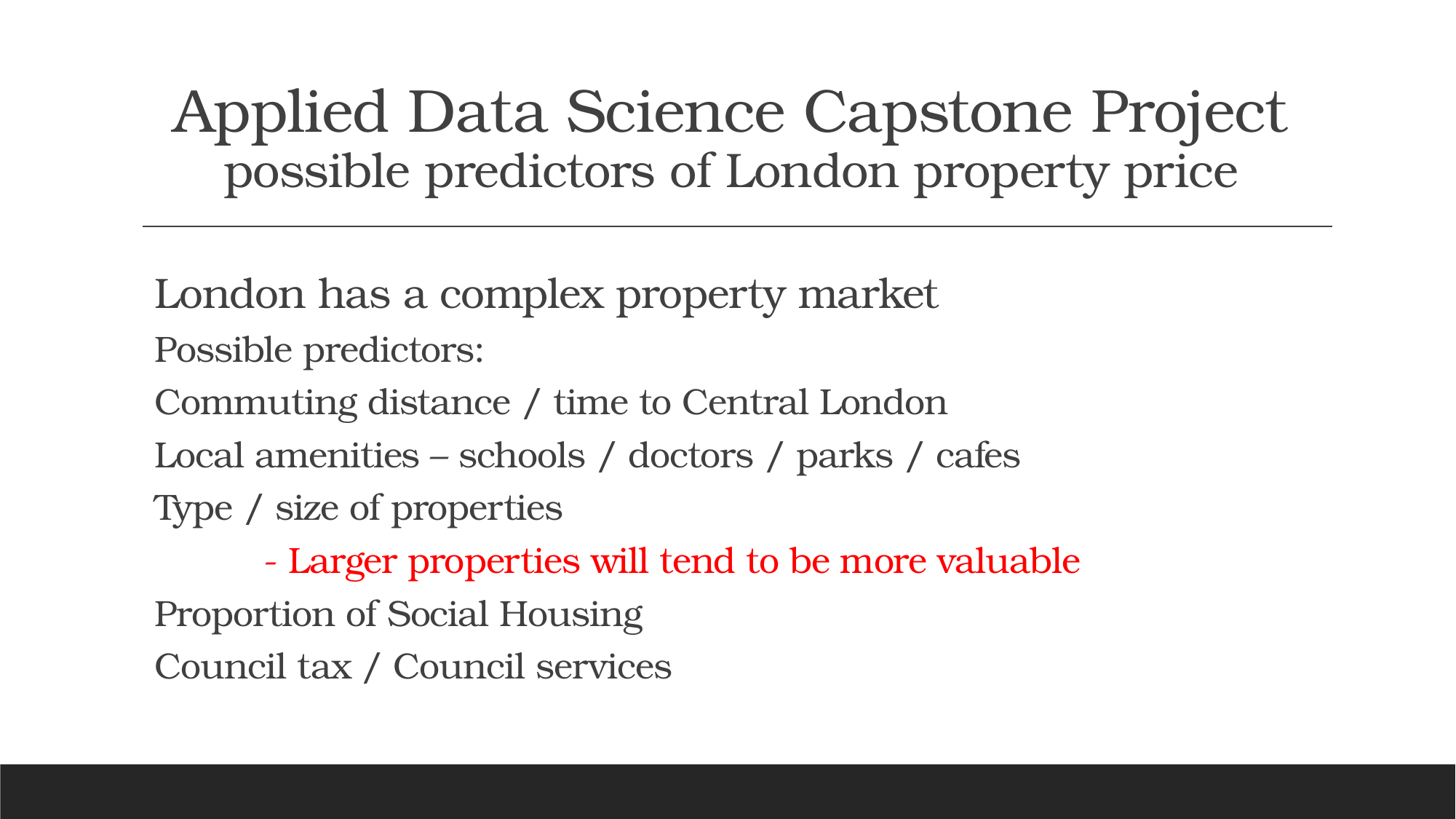

# Applied Data Science Capstone Project possible predictors of London property price
London has a complex property market
Possible predictors:
Commuting distance / time to Central London
Local amenities – schools / doctors / parks / cafes
Type / size of properties
	- Larger properties will tend to be more valuable
Proportion of Social Housing
Council tax / Council services